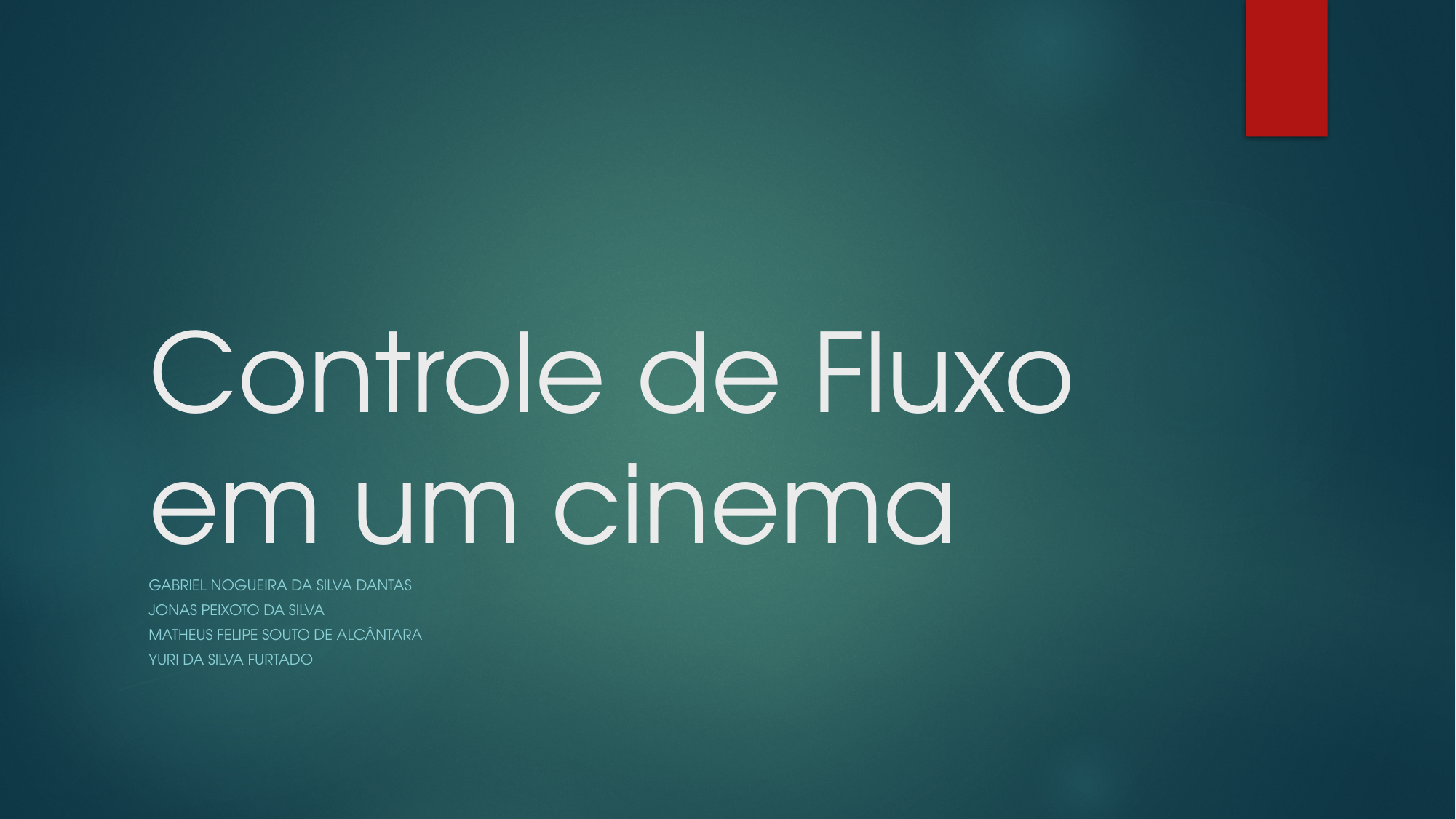

# Controle de Fluxo em um cinema
Gabriel Nogueira da silva Dantas
Jonas Peixoto da silva
Matheus felipe souto de alcântara
Yuri da silva furtado